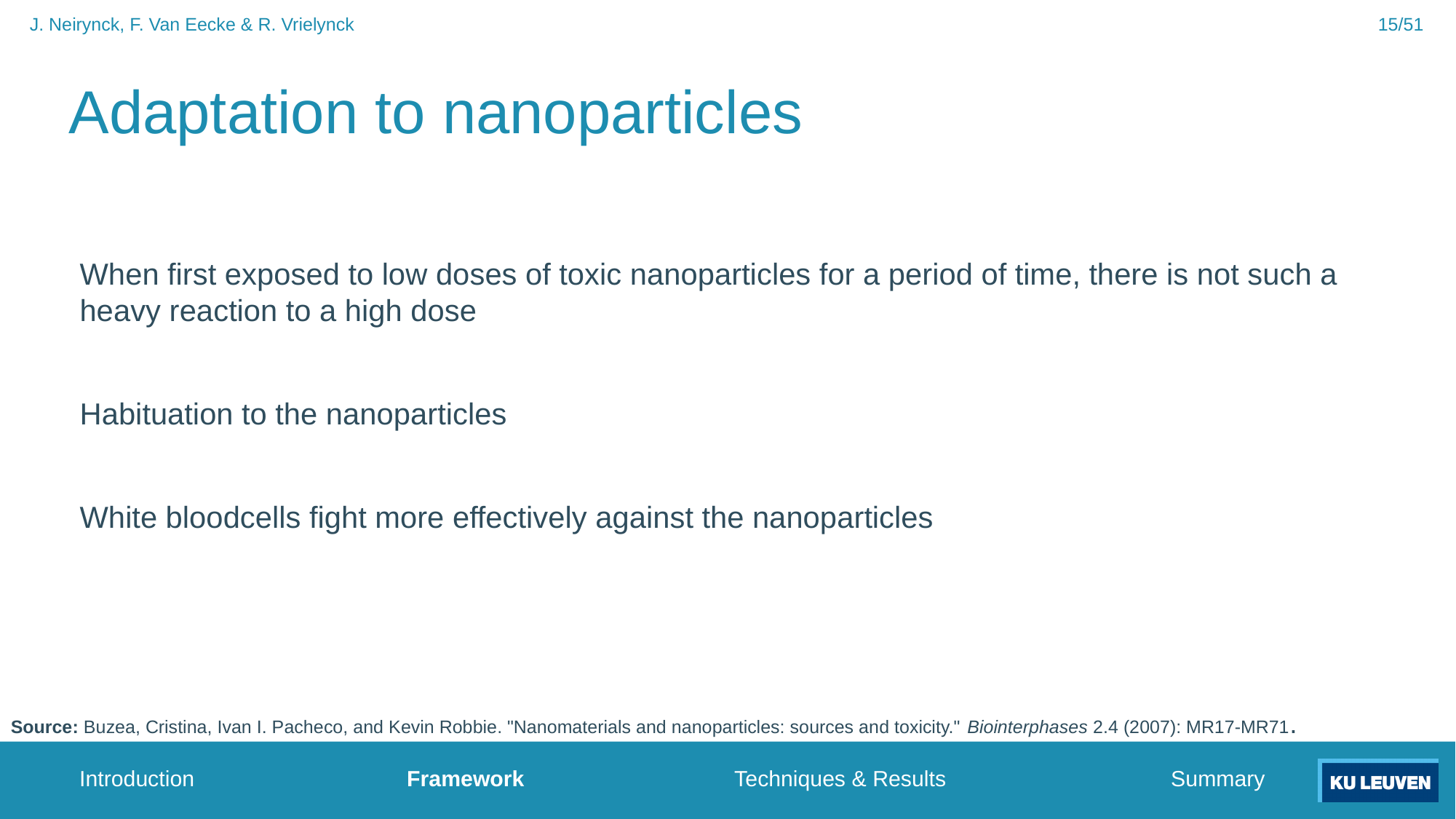

15/51
J. Neirynck, F. Van Eecke & R. Vrielynck
# Adaptation to nanoparticles

When first exposed to low doses of toxic nanoparticles for a period of time, there is not such a heavy reaction to a high dose

Habituation to the nanoparticles

White bloodcells fight more effectively against the nanoparticles

Source: Buzea, Cristina, Ivan I. Pacheco, and Kevin Robbie. "Nanomaterials and nanoparticles: sources and toxicity." Biointerphases 2.4 (2007): MR17-MR71.
Introduction		Framework		Techniques & Results			Summary